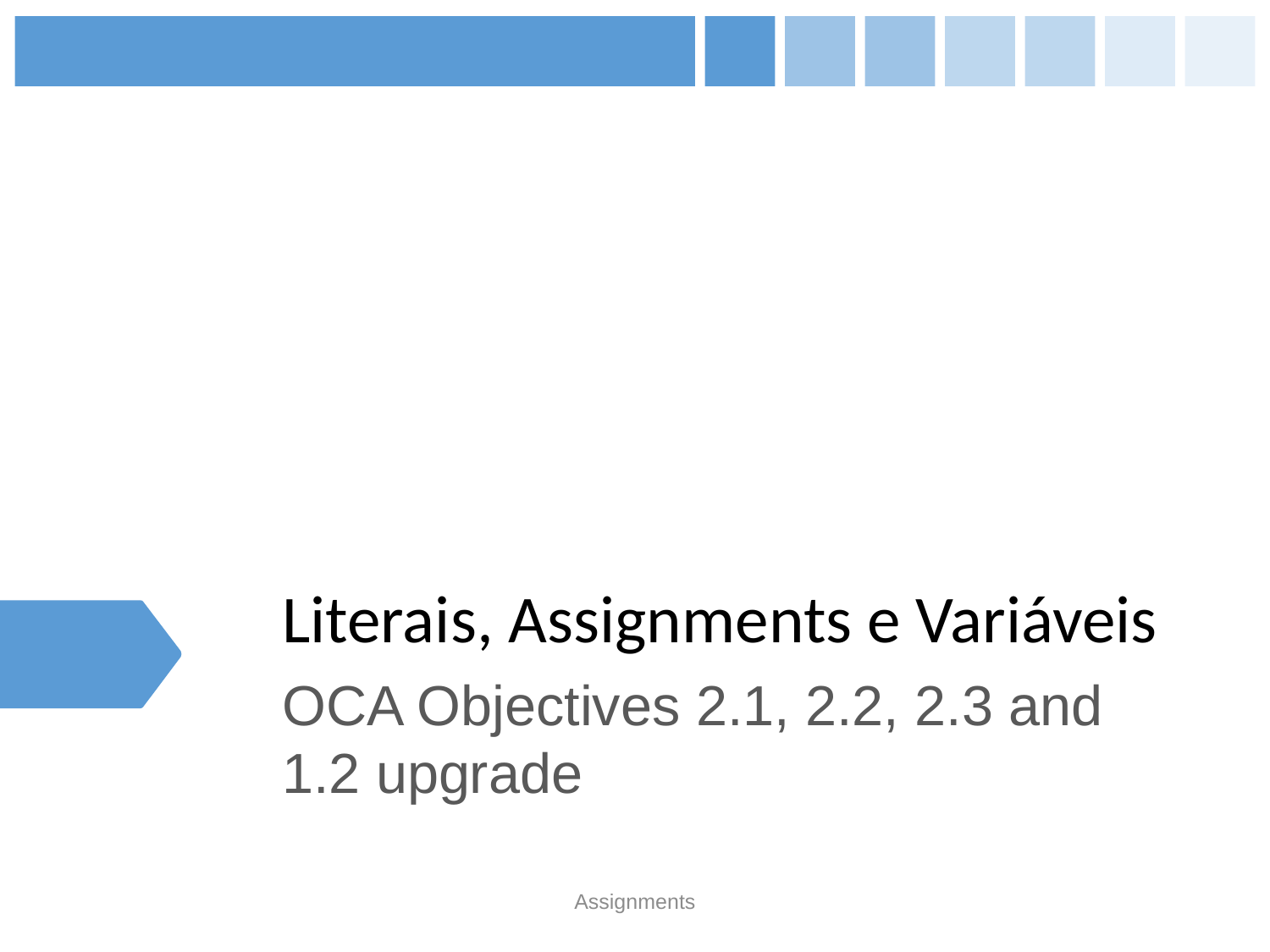

# Literais, Assignments e Variáveis
OCA Objectives 2.1, 2.2, 2.3 and 1.2 upgrade
Assignments